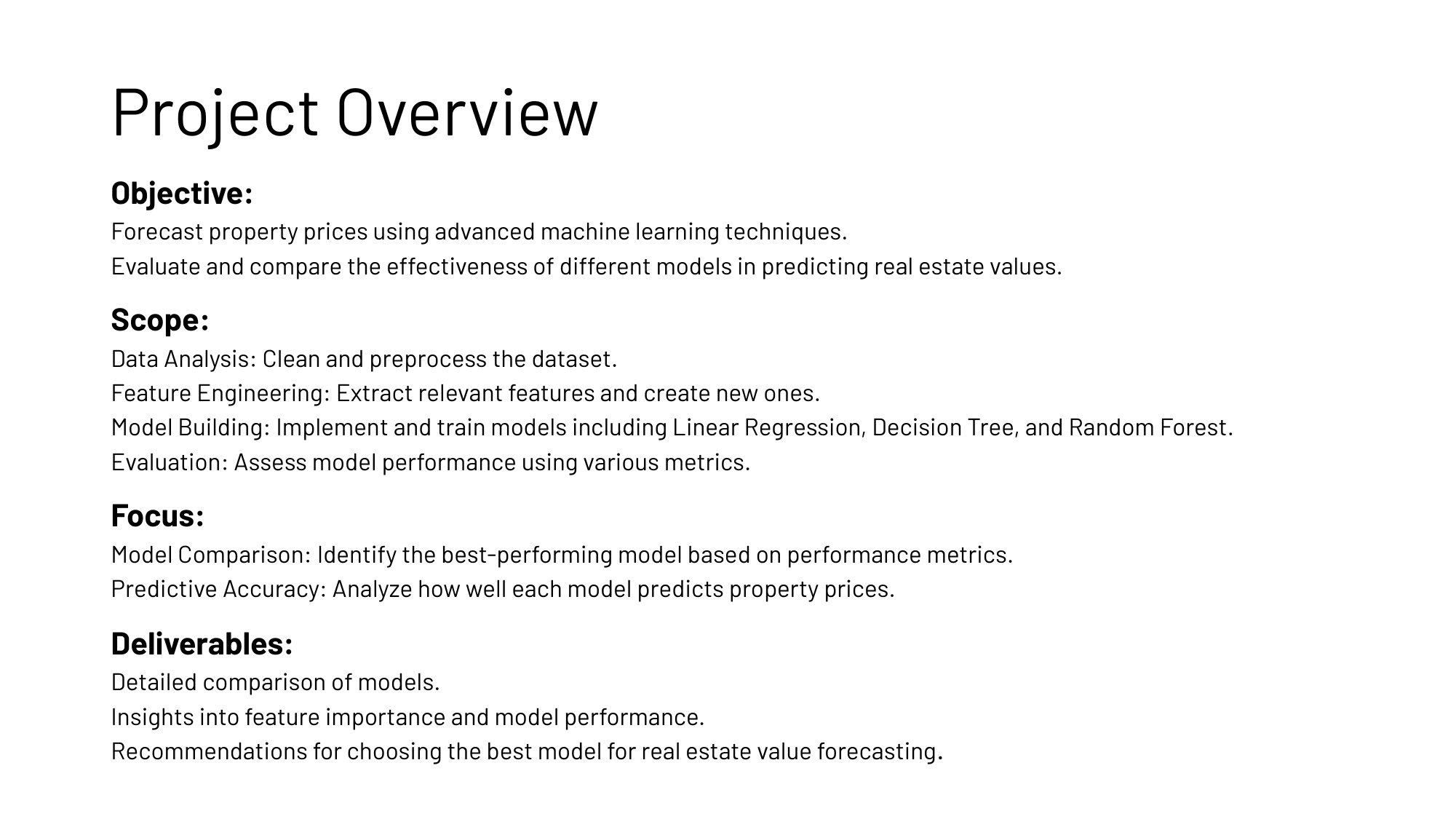

# Project Overview
Objective:
Forecast property prices using advanced machine learning techniques.
Evaluate and compare the effectiveness of different models in predicting real estate values.

Scope:
Data Analysis: Clean and preprocess the dataset.
Feature Engineering: Extract relevant features and create new ones.
Model Building: Implement and train models including Linear Regression, Decision Tree, and Random Forest.
Evaluation: Assess model performance using various metrics.

Focus:
Model Comparison: Identify the best-performing model based on performance metrics.
Predictive Accuracy: Analyze how well each model predicts property prices.

Deliverables:
Detailed comparison of models.
Insights into feature importance and model performance.
Recommendations for choosing the best model for real estate value forecasting.